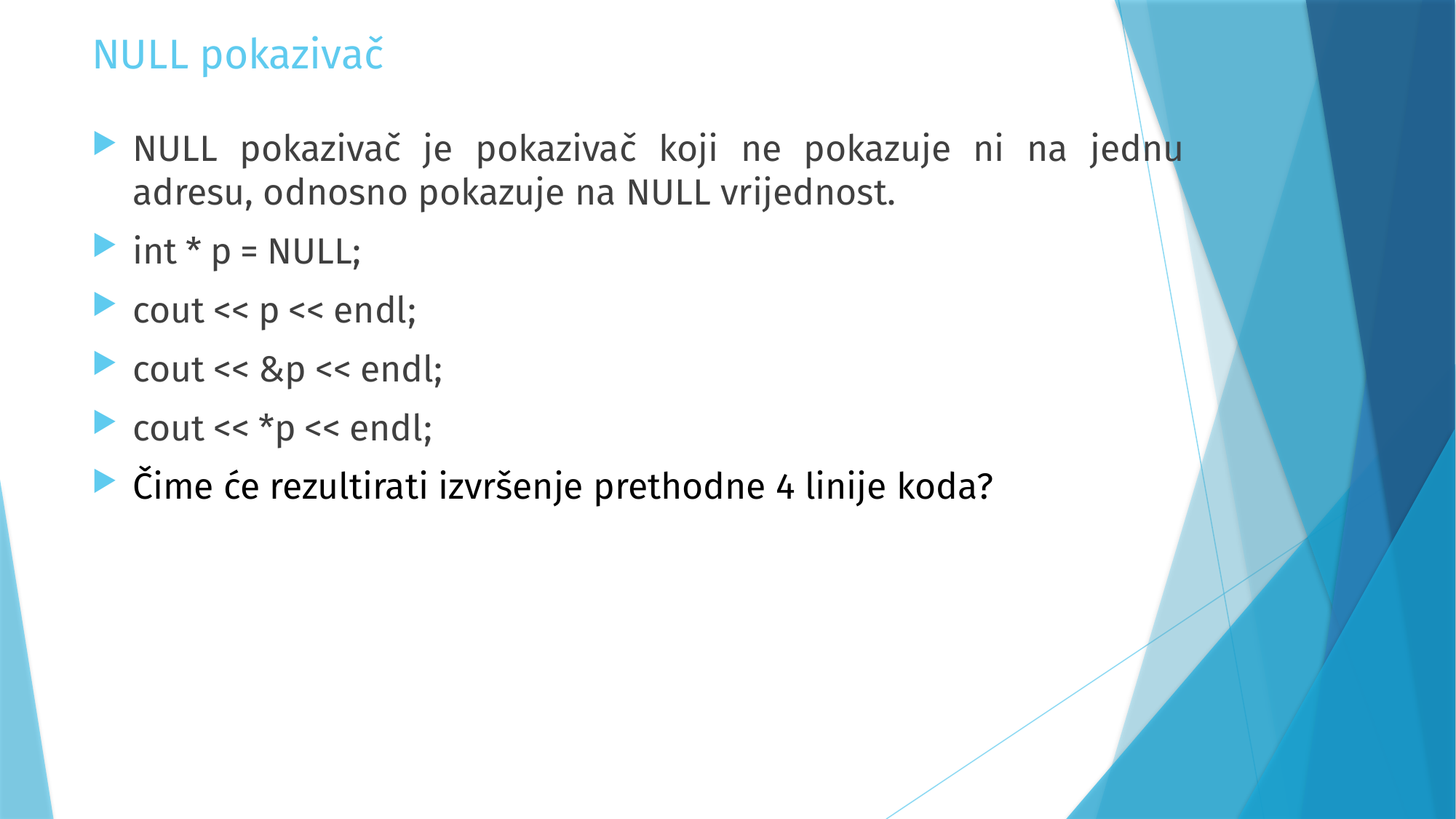

# NULL pokazivač
NULL pokazivač je pokazivač koji ne pokazuje ni na jednu adresu, odnosno pokazuje na NULL vrijednost.
int * p = NULL;
cout << p << endl;
cout << &p << endl;
cout << *p << endl;
Čime će rezultirati izvršenje prethodne 4 linije koda?